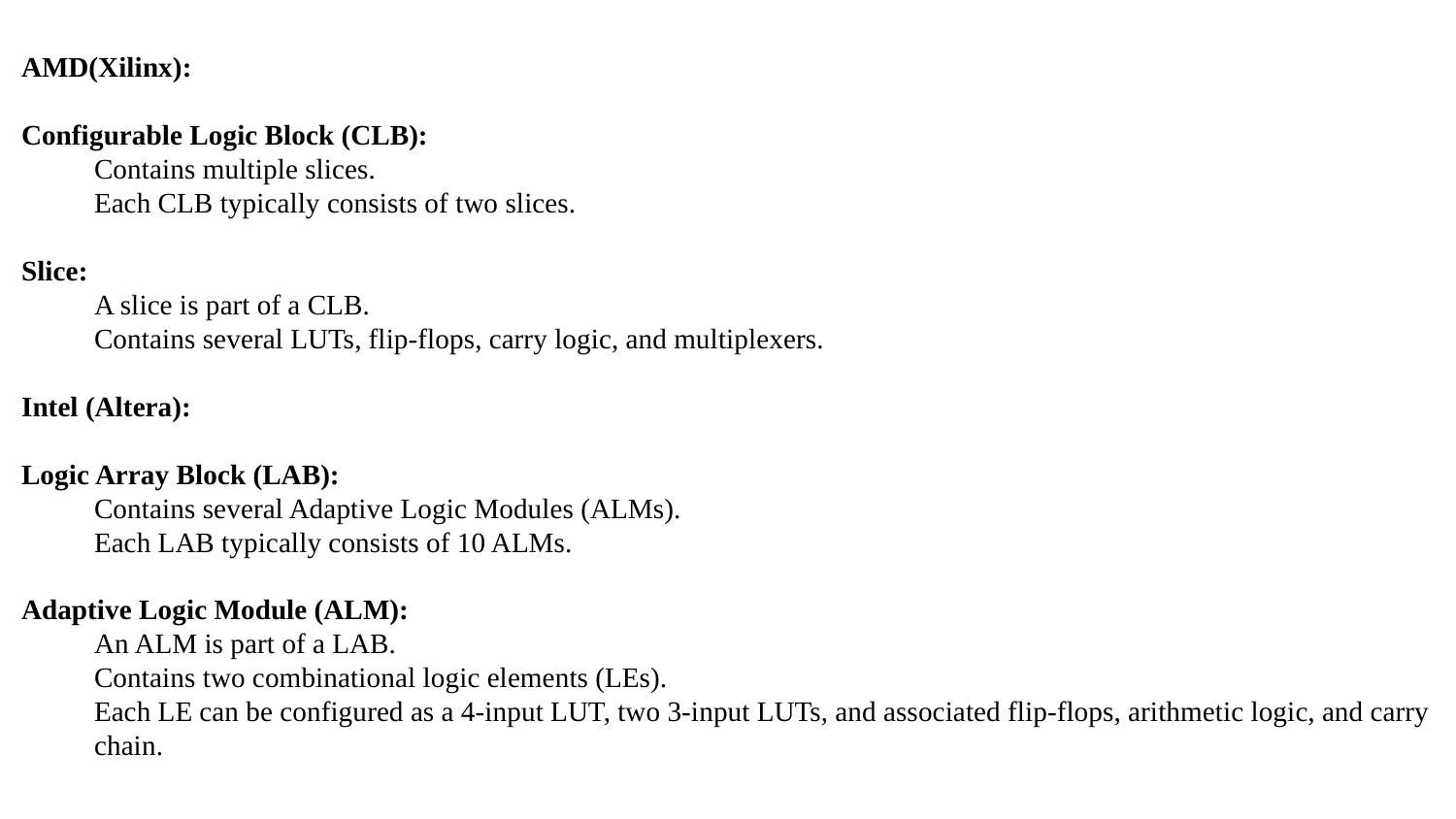

AMD(Xilinx):

Configurable Logic Block (CLB):
Contains multiple slices.
Each CLB typically consists of two slices.

Slice:
A slice is part of a CLB.
Contains several LUTs, flip-flops, carry logic, and multiplexers.

Intel (Altera):

Logic Array Block (LAB):
Contains several Adaptive Logic Modules (ALMs).
Each LAB typically consists of 10 ALMs.

Adaptive Logic Module (ALM):
An ALM is part of a LAB.
Contains two combinational logic elements (LEs).
Each LE can be configured as a 4-input LUT, two 3-input LUTs, and associated flip-flops, arithmetic logic, and carry chain.